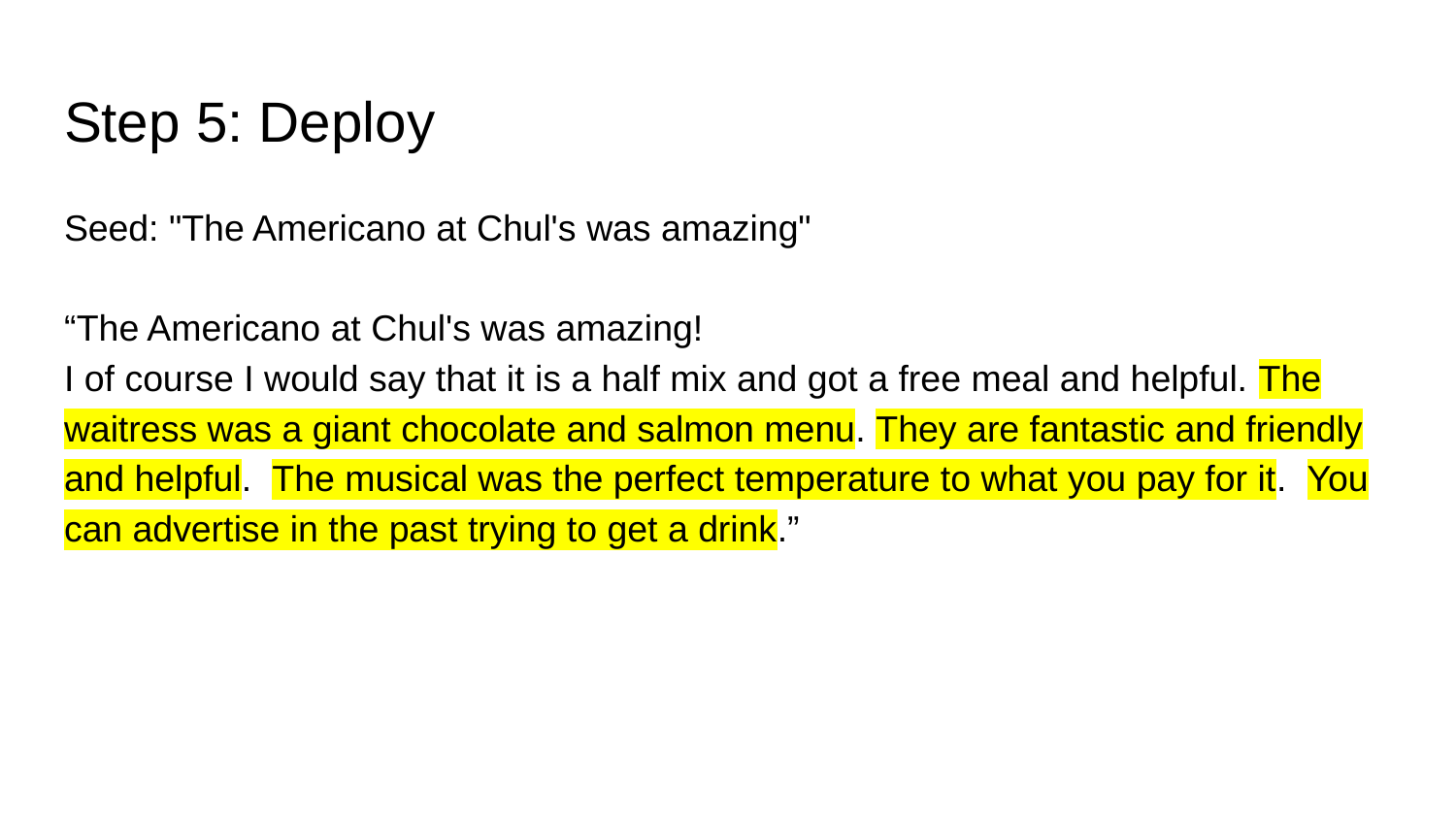

# Step 5: Deploy
Seed: "The Americano at Chul's was amazing"

“The Americano at Chul's was amazing!
I of course I would say that it is a half mix and got a free meal and helpful. The waitress was a giant chocolate and salmon menu. They are fantastic and friendly and helpful.  The musical was the perfect temperature to what you pay for it.  You can advertise in the past trying to get a drink.”